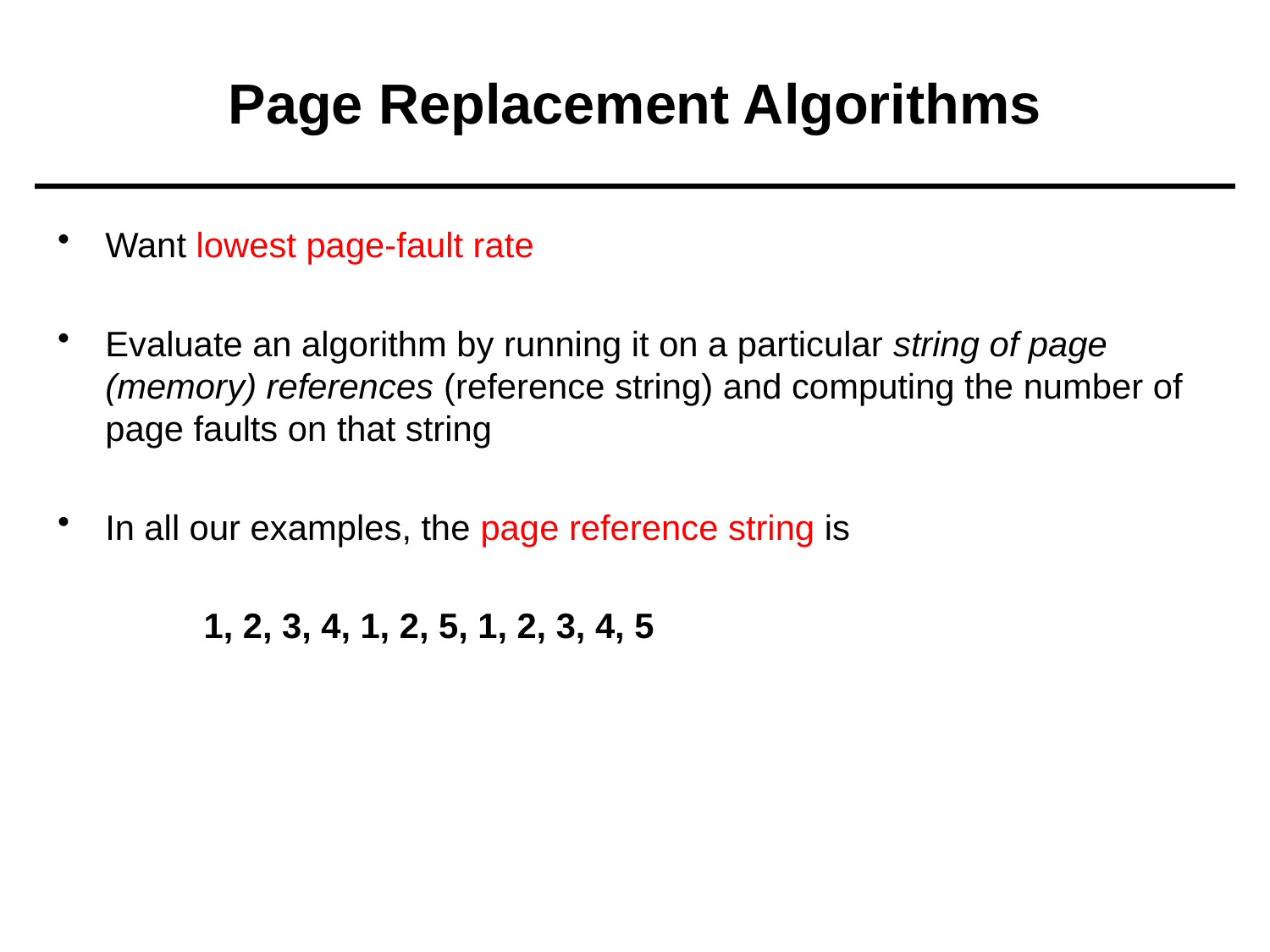

# Page Replacement Algorithms
Want lowest page-fault rate

Evaluate an algorithm by running it on a particular string of page (memory) references (reference string) and computing the number of page faults on that string

In all our examples, the page reference string is

               1, 2, 3, 4, 1, 2, 5, 1, 2, 3, 4, 5

26